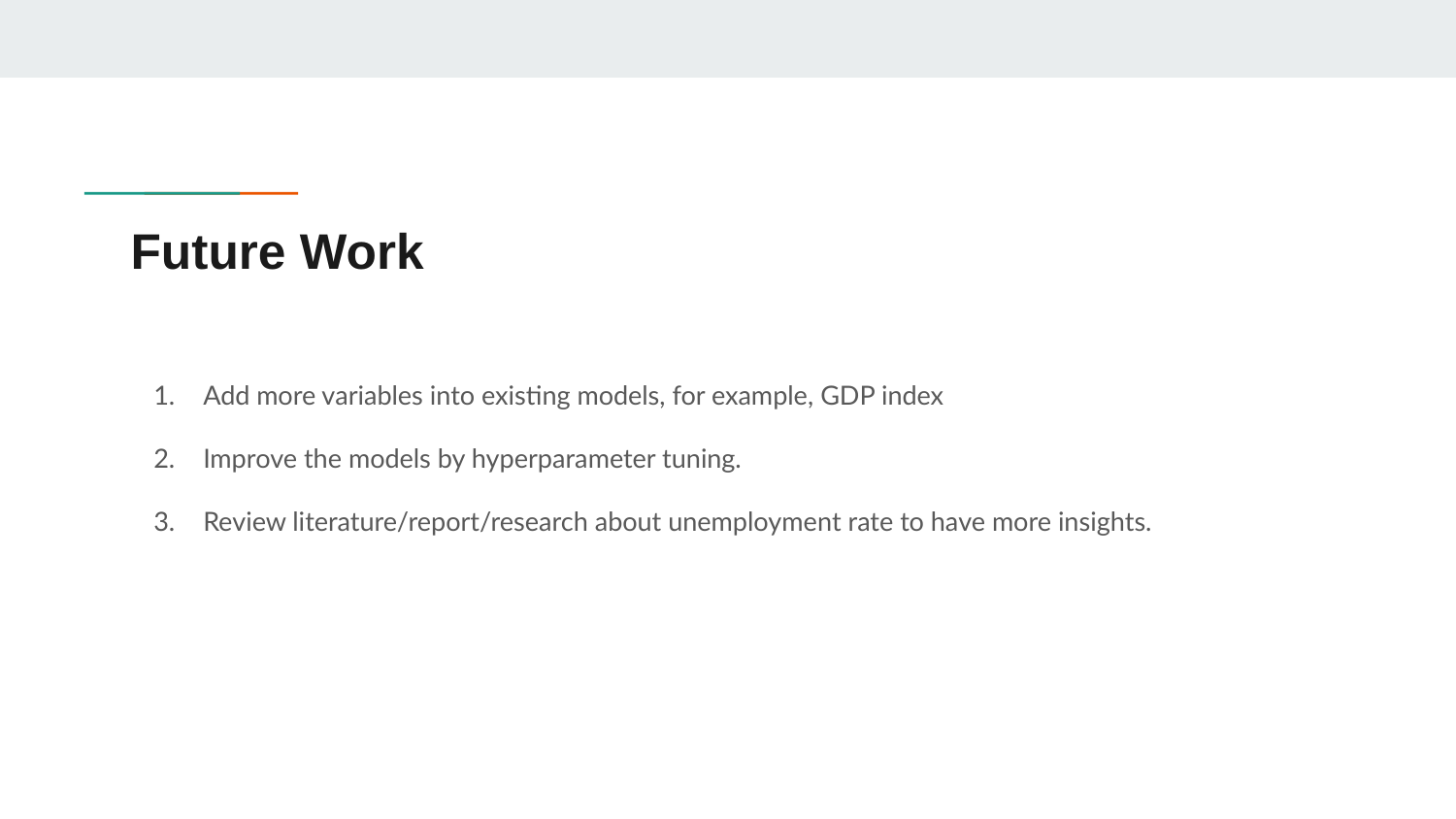

# Future Work
Add more variables into existing models, for example, GDP index
Improve the models by hyperparameter tuning.
Review literature/report/research about unemployment rate to have more insights.